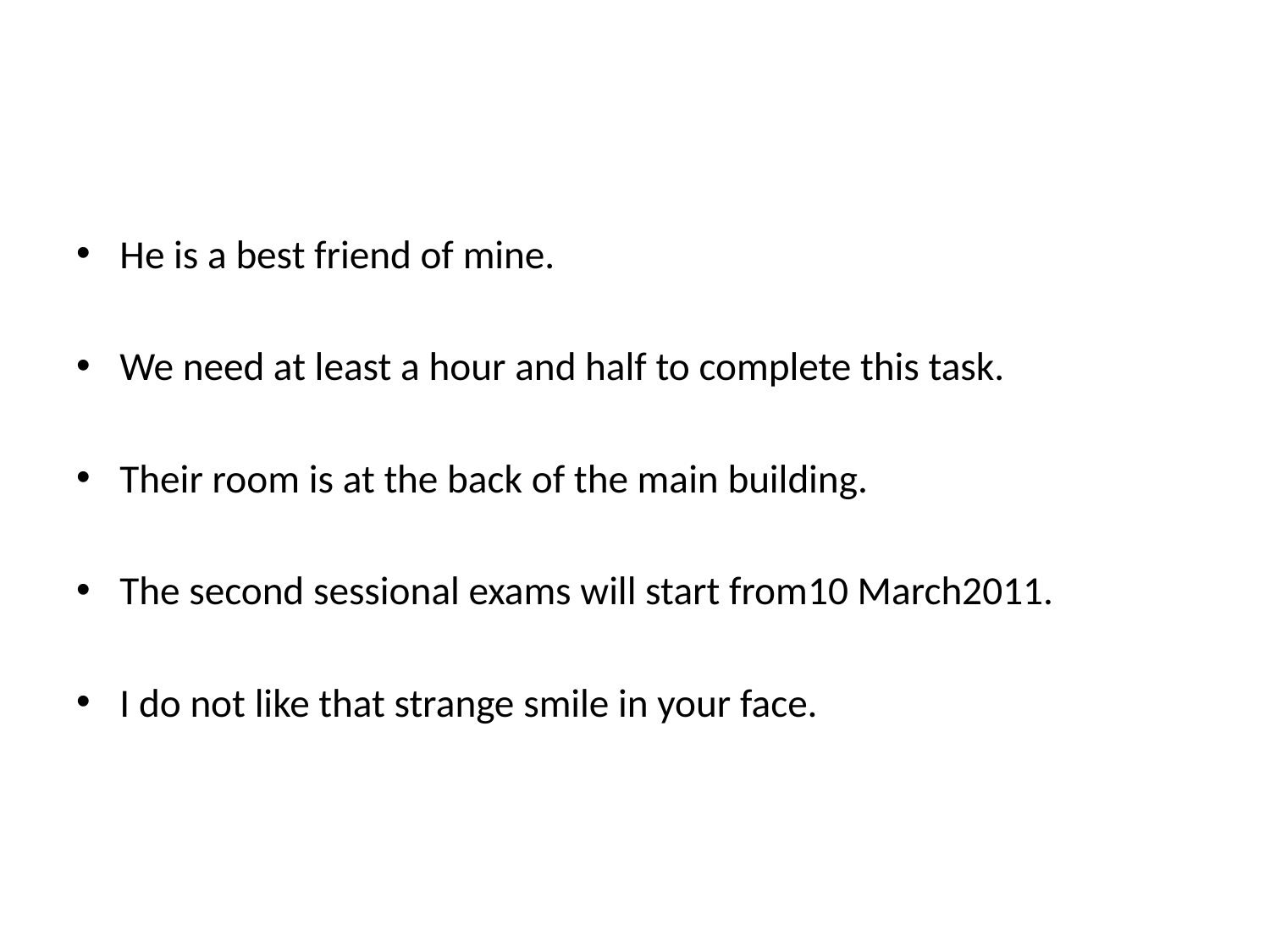

He is a best friend of mine.

We need at least a hour and half to complete this task.

Their room is at the back of the main building.

The second sessional exams will start from10 March2011.

I do not like that strange smile in your face.